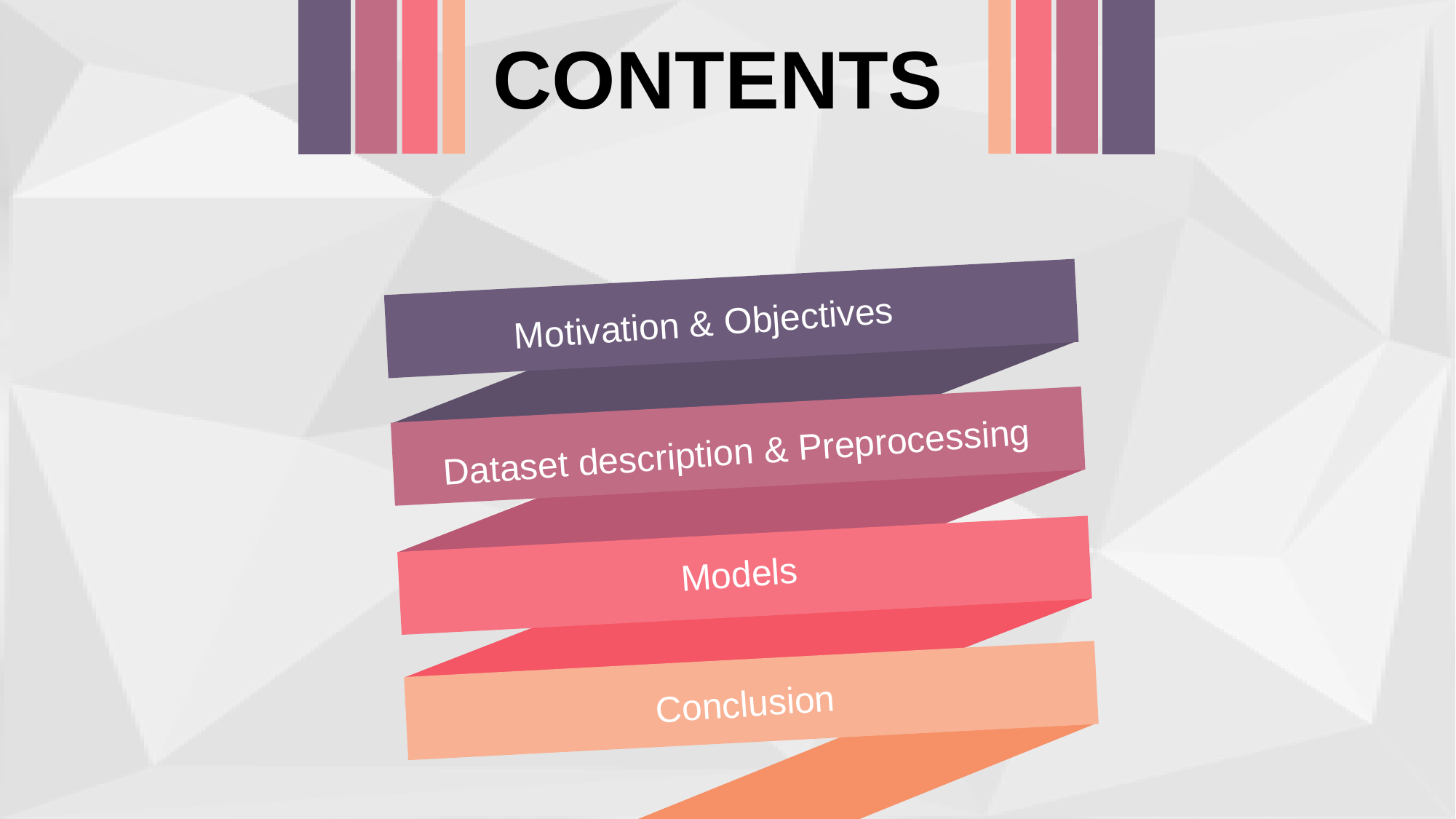

CONTENTS

Motivation & Objectives

Dataset description & Preprocessing

 Models

Conclusion